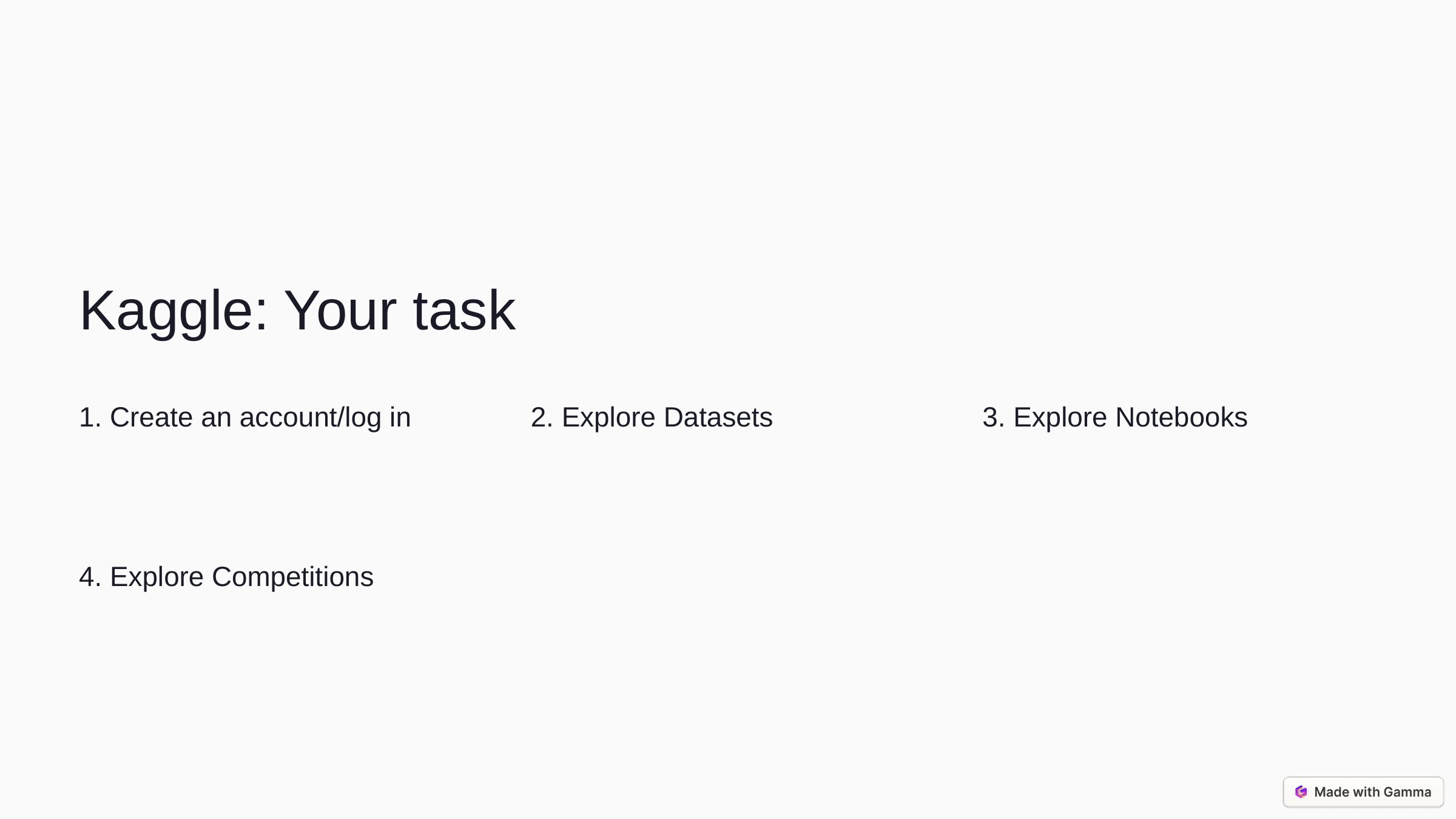

Kaggle: Your task
1. Create an account/log in
2. Explore Datasets
3. Explore Notebooks
4. Explore Competitions